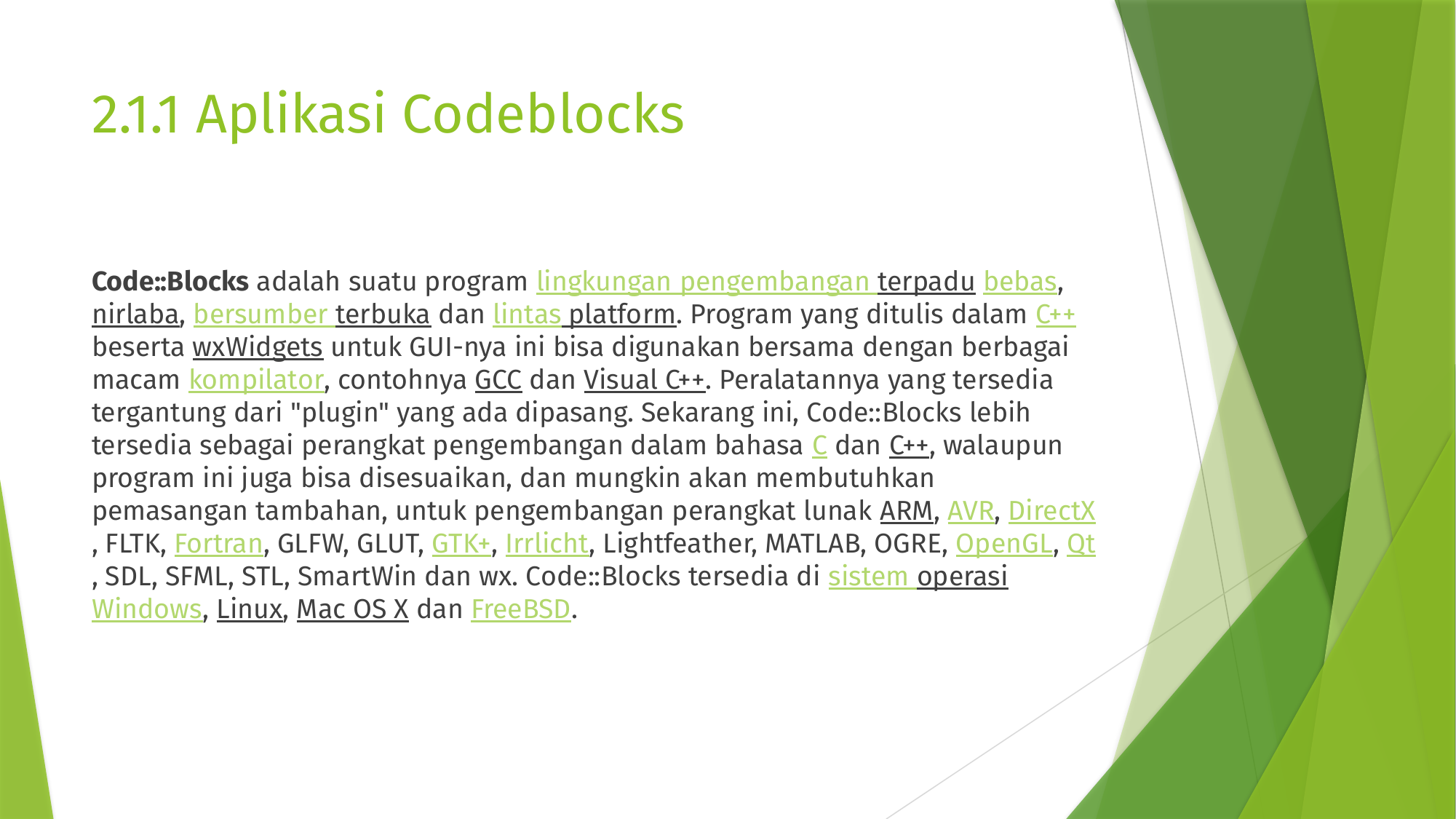

# 2.1.1 Aplikasi Codeblocks
Code::Blocks adalah suatu program lingkungan pengembangan terpadu bebas, nirlaba, bersumber terbuka dan lintas platform. Program yang ditulis dalam C++ beserta wxWidgets untuk GUI-nya ini bisa digunakan bersama dengan berbagai macam kompilator, contohnya GCC dan Visual C++. Peralatannya yang tersedia tergantung dari "plugin" yang ada dipasang. Sekarang ini, Code::Blocks lebih tersedia sebagai perangkat pengembangan dalam bahasa C dan C++, walaupun program ini juga bisa disesuaikan, dan mungkin akan membutuhkan pemasangan tambahan, untuk pengembangan perangkat lunak ARM, AVR, DirectX, FLTK, Fortran, GLFW, GLUT, GTK+, Irrlicht, Lightfeather, MATLAB, OGRE, OpenGL, Qt, SDL, SFML, STL, SmartWin dan wx. Code::Blocks tersedia di sistem operasi Windows, Linux, Mac OS X dan FreeBSD.